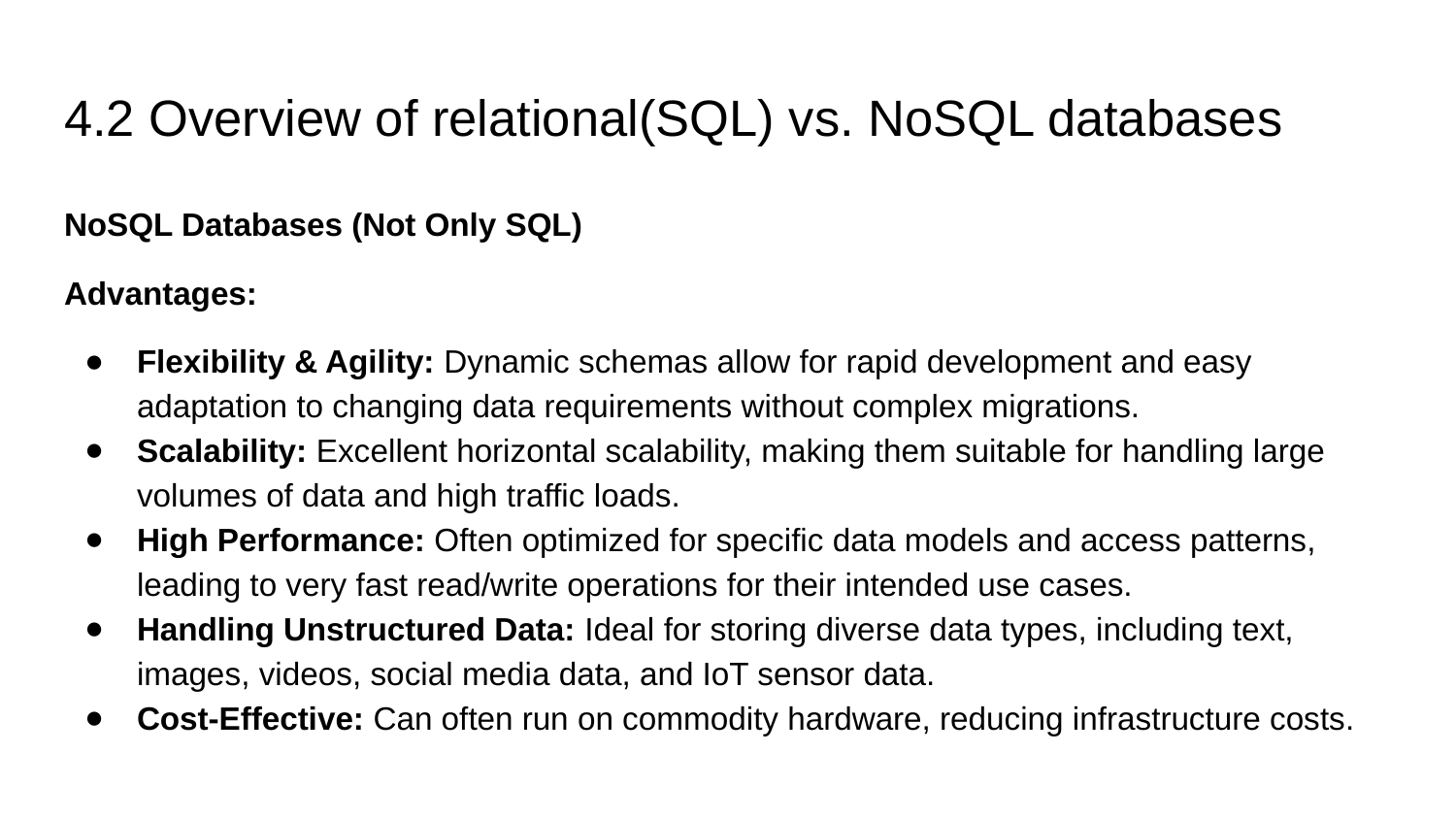

# 4.2 Overview of relational(SQL) vs. NoSQL databases
NoSQL Databases (Not Only SQL)
Advantages:
Flexibility & Agility: Dynamic schemas allow for rapid development and easy adaptation to changing data requirements without complex migrations.
Scalability: Excellent horizontal scalability, making them suitable for handling large volumes of data and high traffic loads.
High Performance: Often optimized for specific data models and access patterns, leading to very fast read/write operations for their intended use cases.
Handling Unstructured Data: Ideal for storing diverse data types, including text, images, videos, social media data, and IoT sensor data.
Cost-Effective: Can often run on commodity hardware, reducing infrastructure costs.